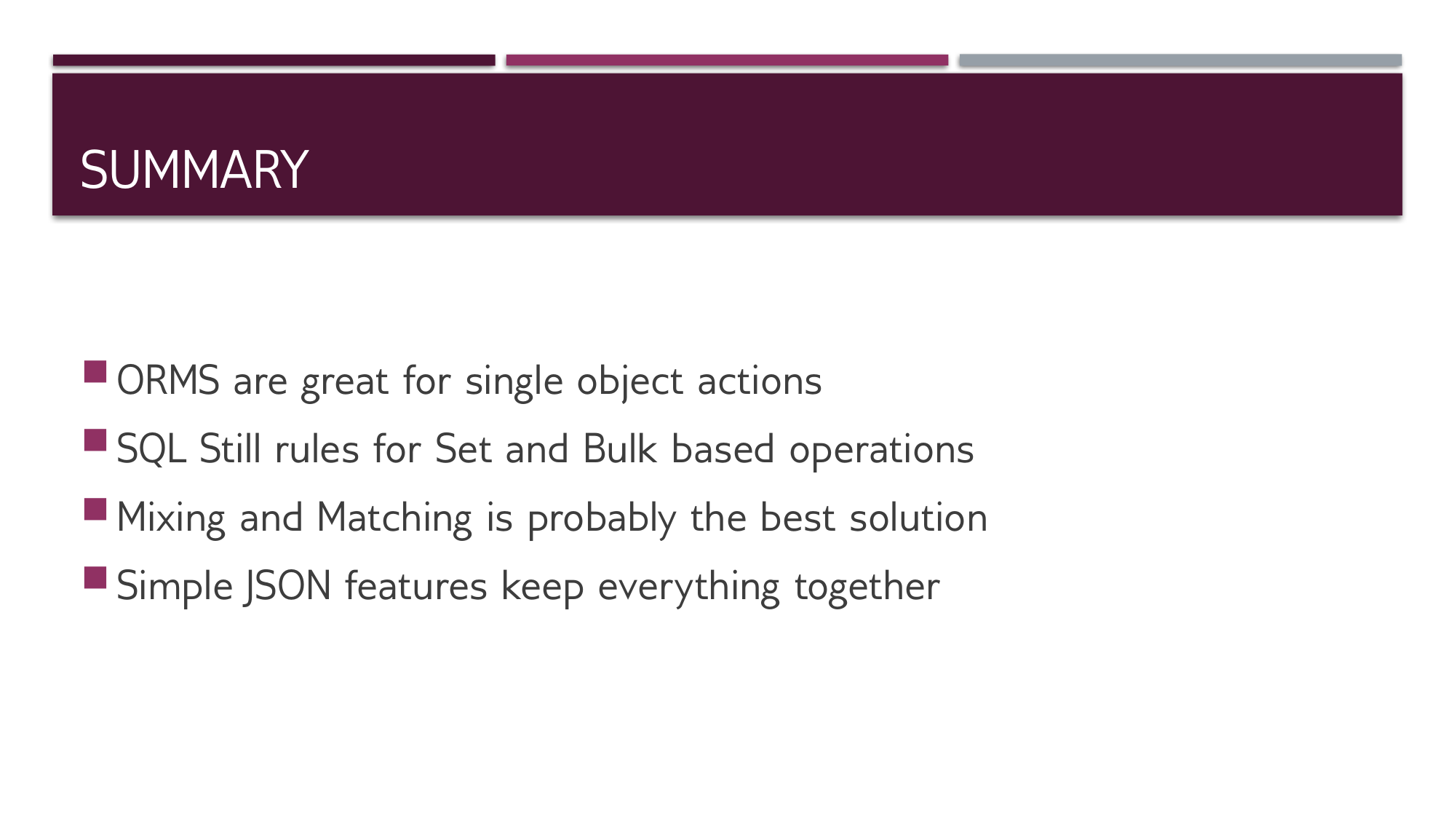

# Summary
ORMS are great for single object actions
SQL Still rules for Set and Bulk based operations
Mixing and Matching is probably the best solution
Simple JSON features keep everything together